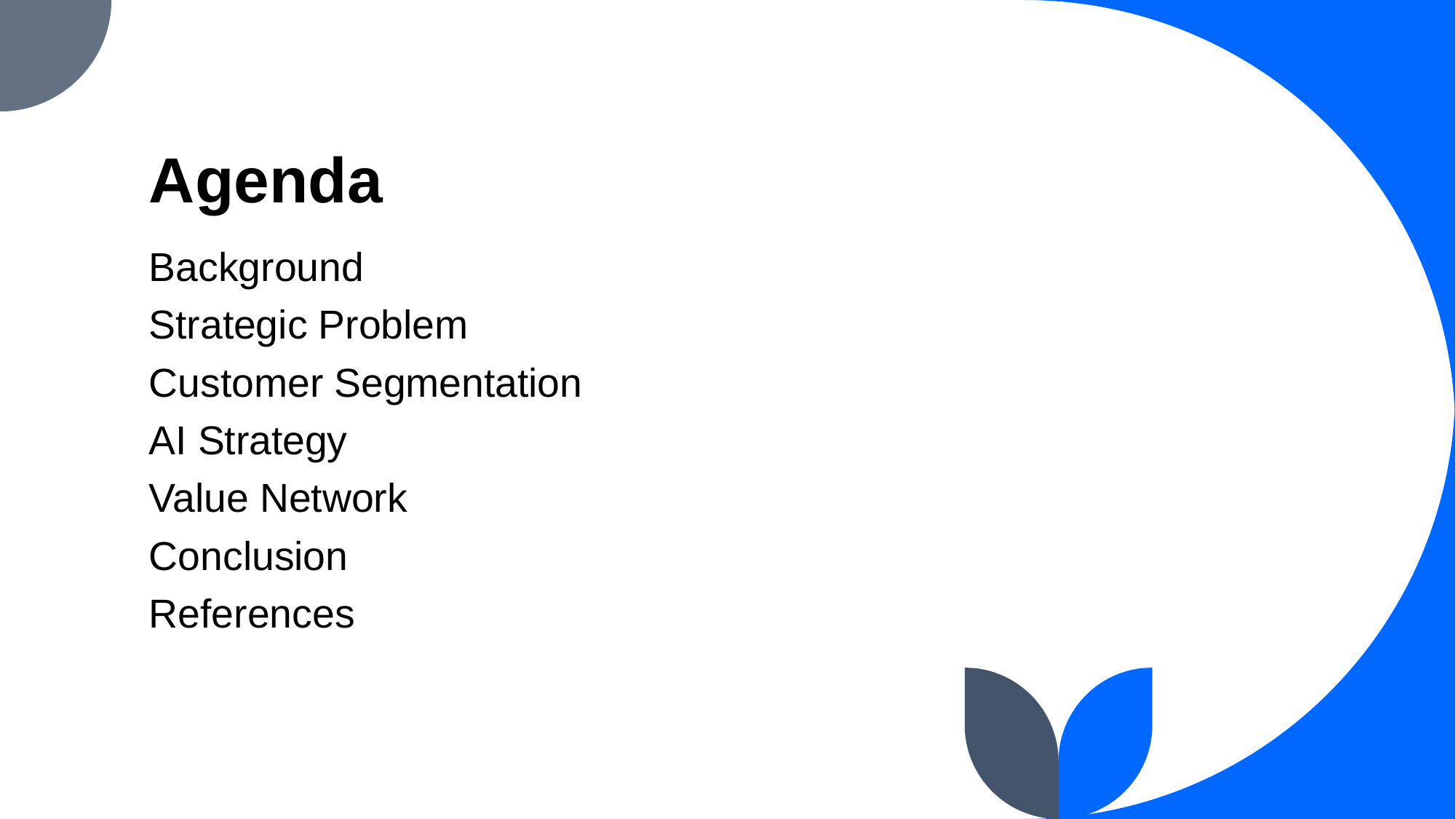

# Agenda
Background
Strategic Problem
Customer Segmentation
AI Strategy
Value Network
Conclusion
References